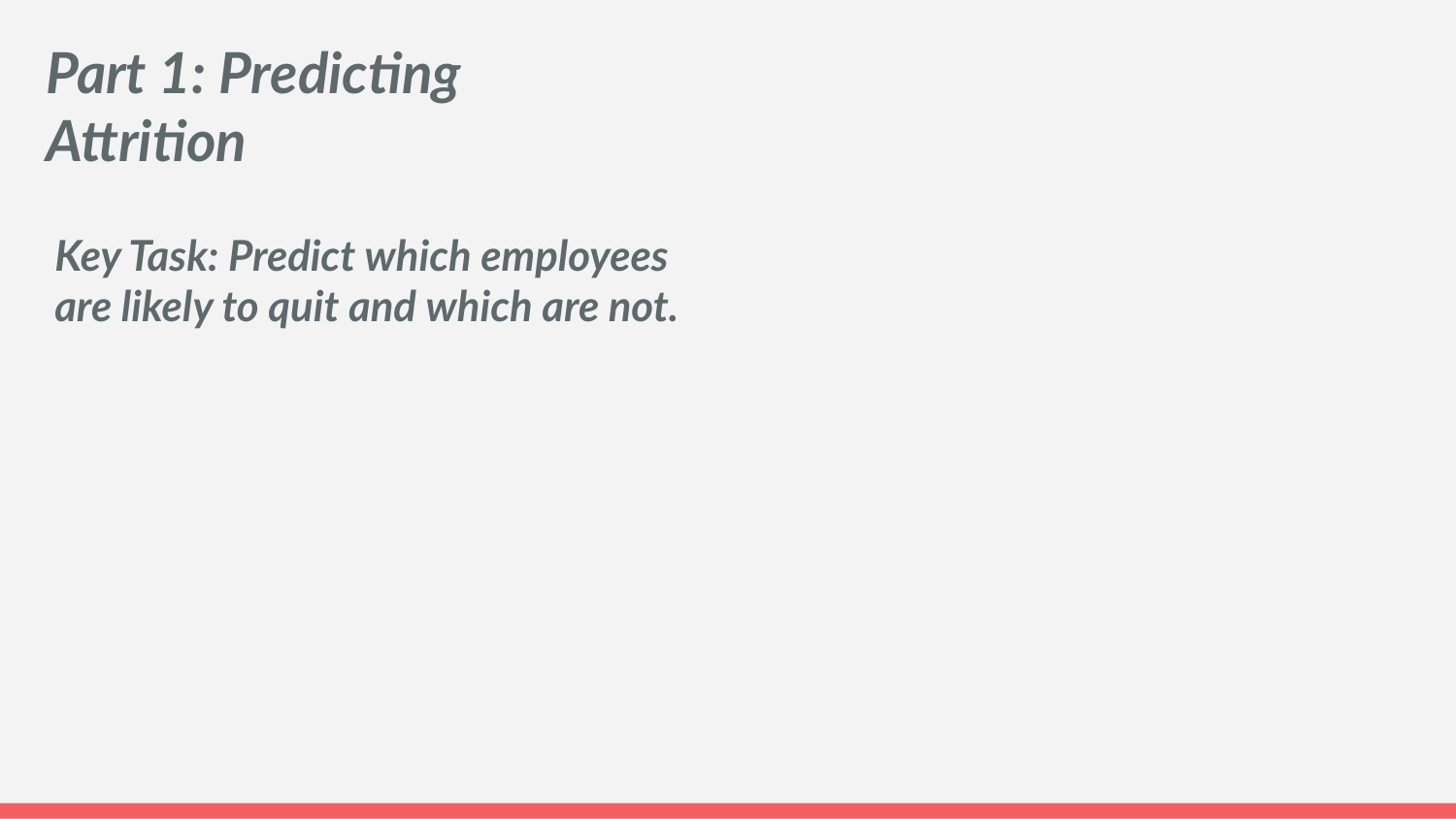

Part 1: Predicting Attrition
Key Task: Predict which employees are likely to quit and which are not.